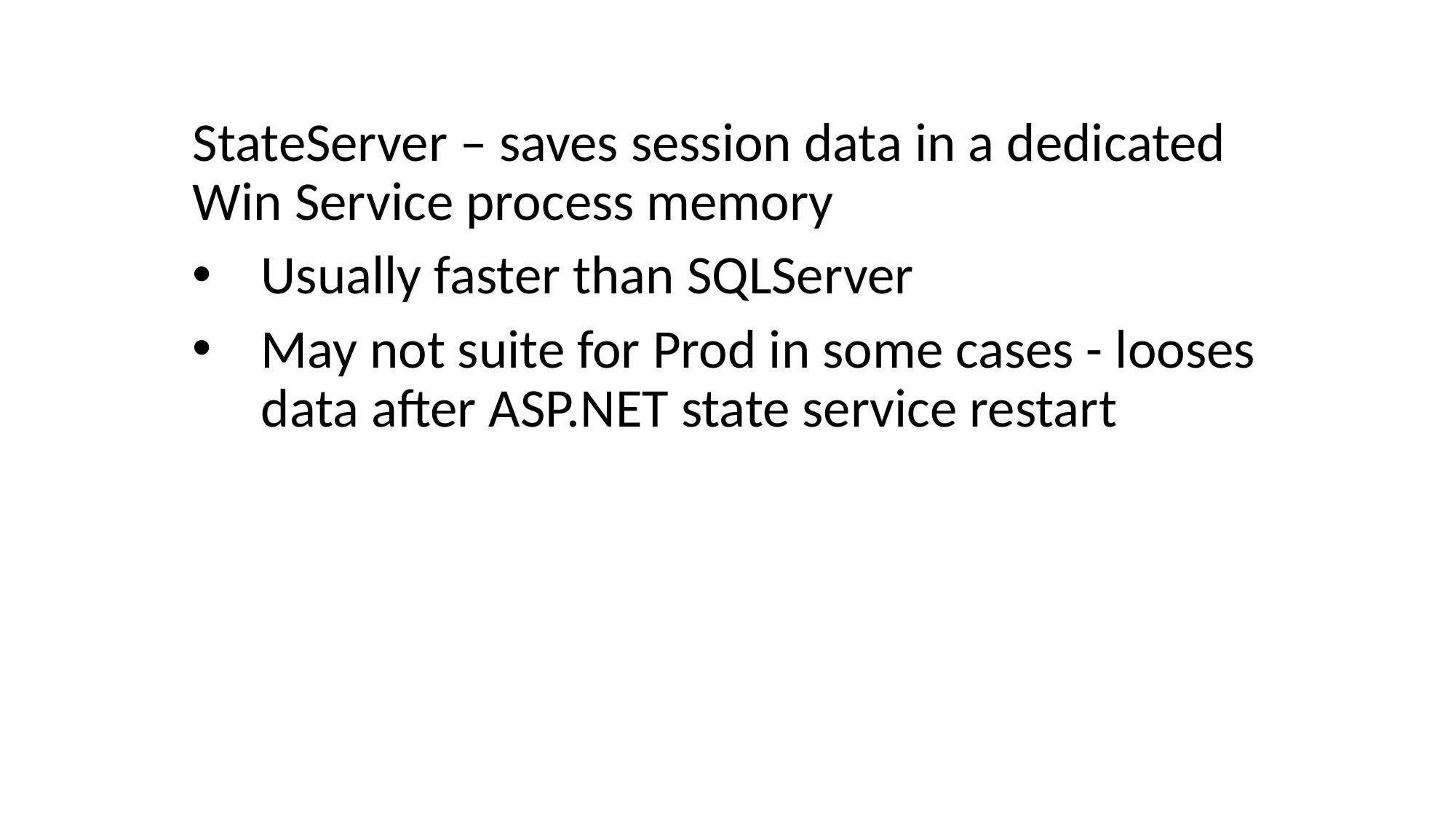

StateServer – saves session data in a dedicated Win Service process memory
Usually faster than SQLServer
May not suite for Prod in some cases - looses data after ASP.NET state service restart